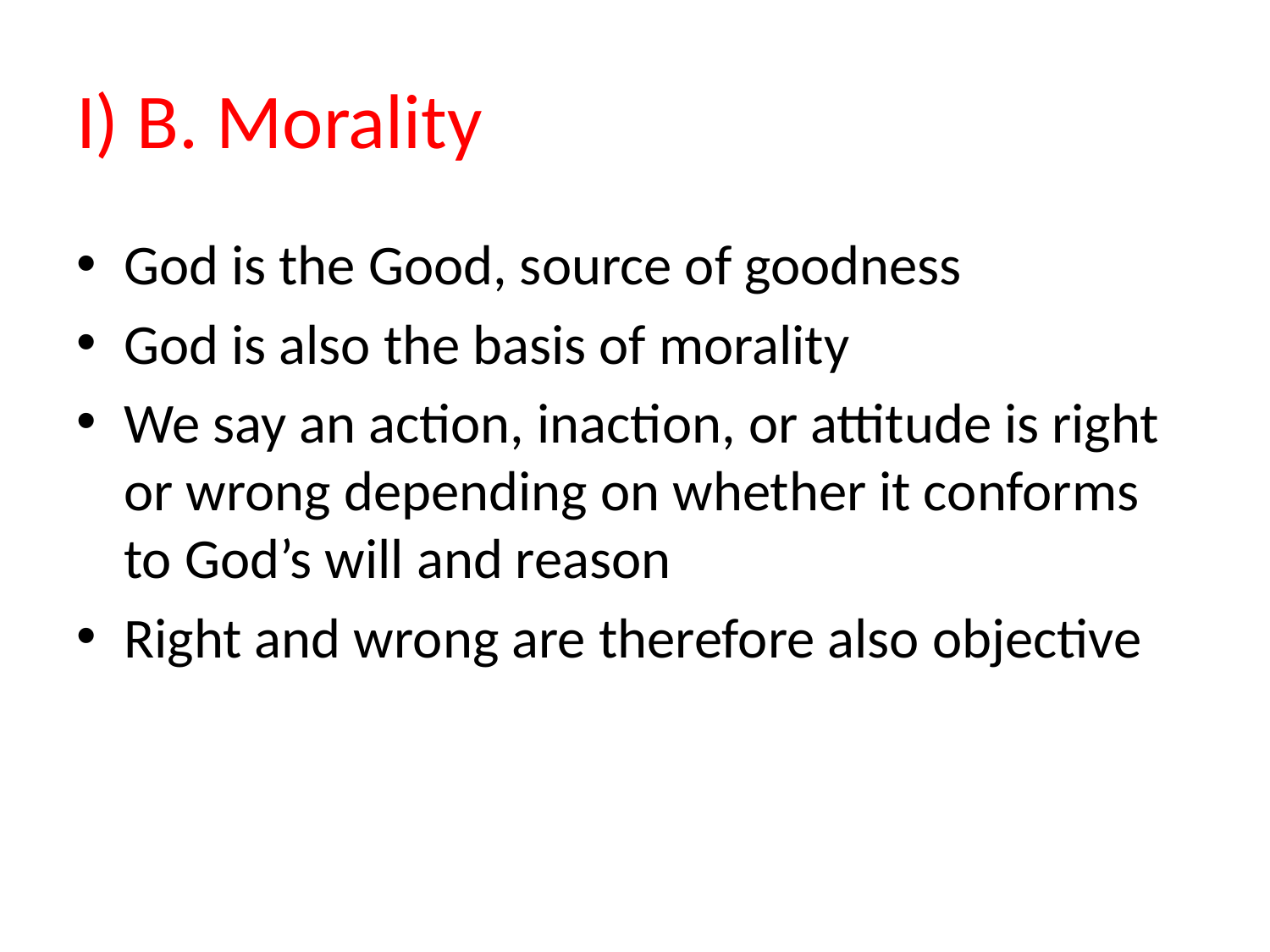

# I) B. Morality
God is the Good, source of goodness
God is also the basis of morality
We say an action, inaction, or attitude is right or wrong depending on whether it conforms to God’s will and reason
Right and wrong are therefore also objective